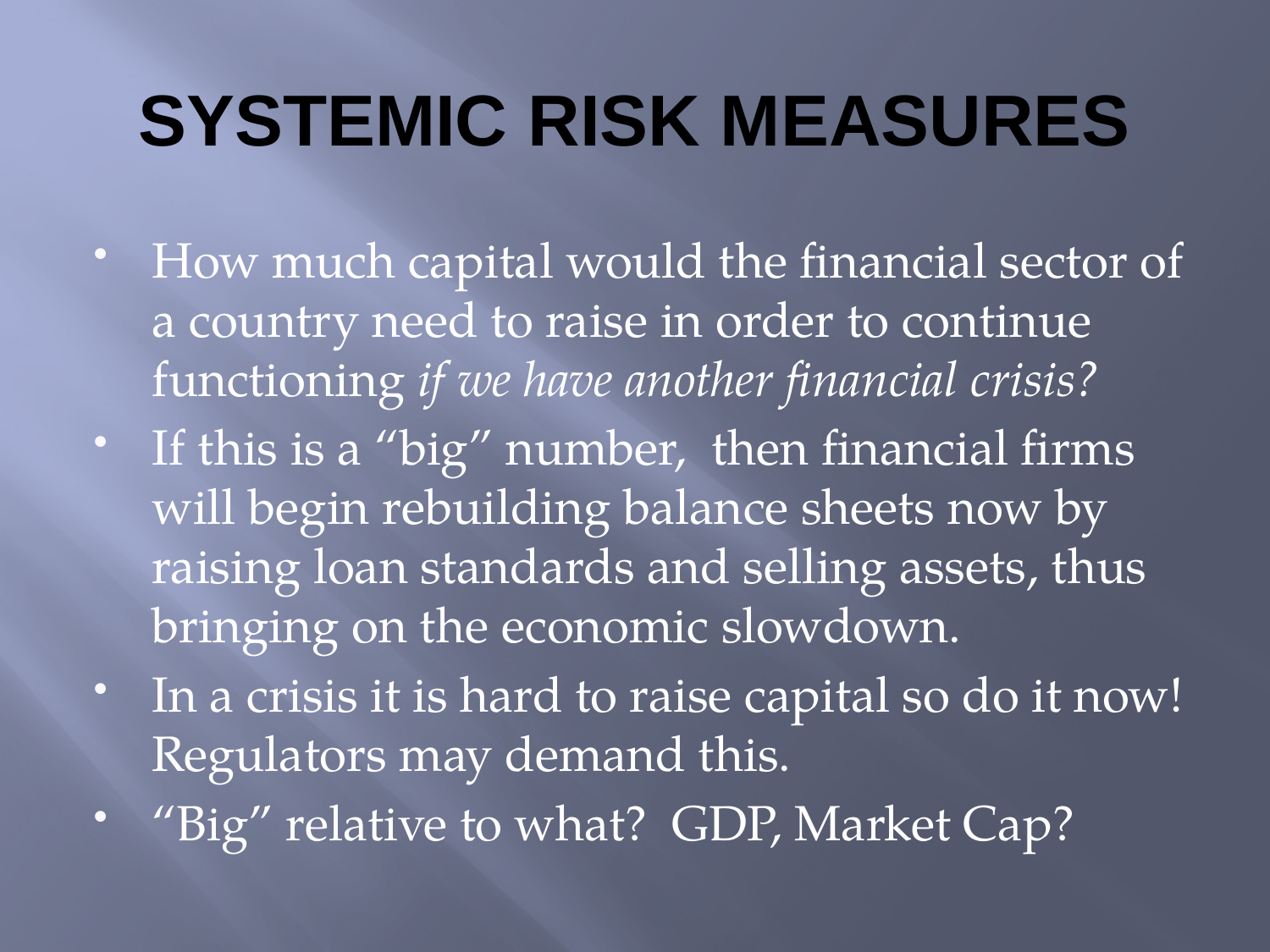

# SYSTEMIC RISK MEASURES
How much capital would the financial sector of a country need to raise in order to continue functioning if we have another financial crisis?
If this is a “big” number,  then financial firms will begin rebuilding balance sheets now by raising loan standards and selling assets, thus bringing on the economic slowdown.
In a crisis it is hard to raise capital so do it now! Regulators may demand this.
“Big” relative to what?  GDP, Market Cap?